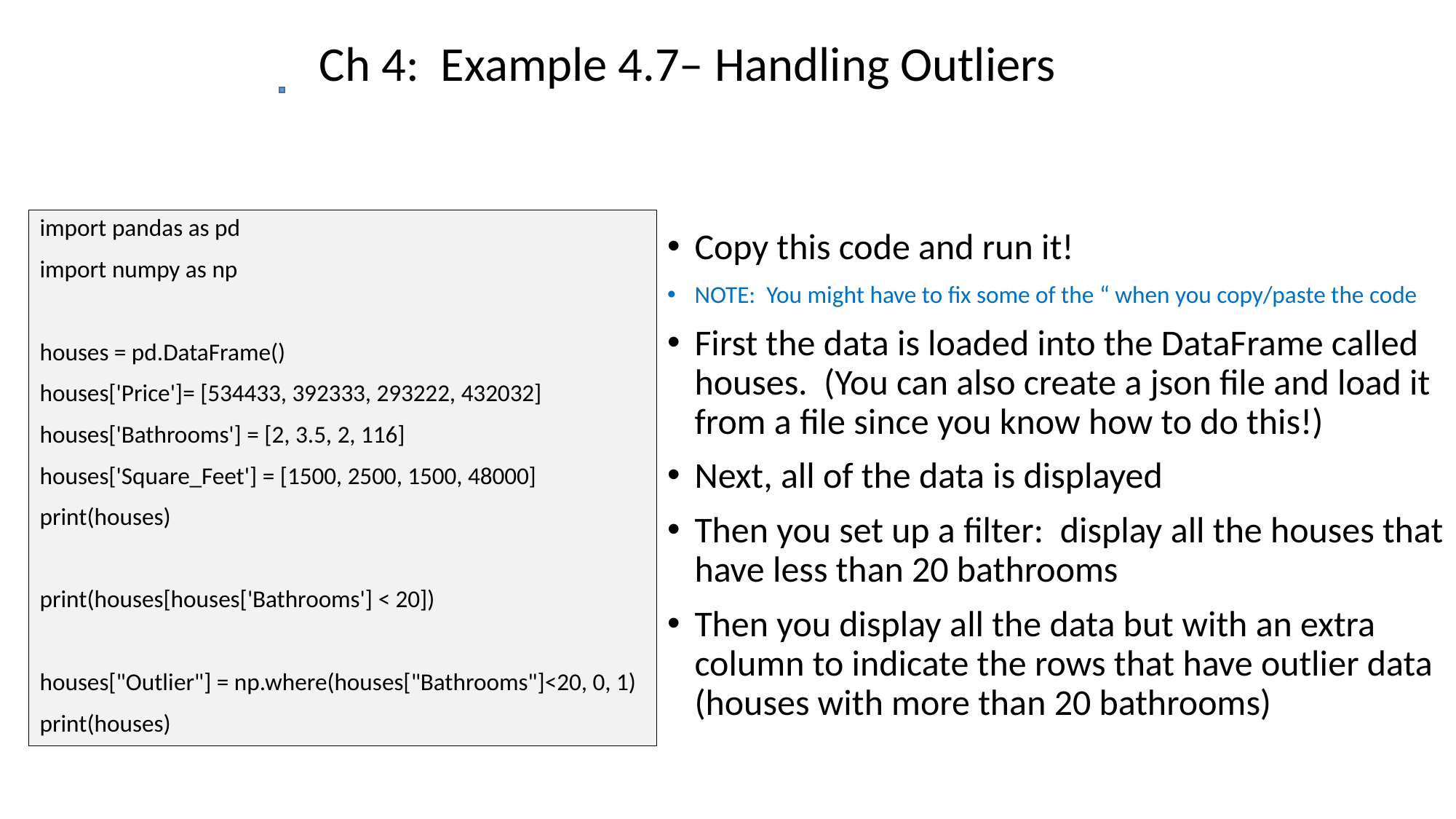

# Ch 4:  Example 4.7– Handling Outliers

import pandas as pd
import numpy as np

houses = pd.DataFrame()
houses['Price']= [534433, 392333, 293222, 432032]
houses['Bathrooms'] = [2, 3.5, 2, 116]
houses['Square_Feet'] = [1500, 2500, 1500, 48000]
print(houses)

print(houses[houses['Bathrooms'] < 20])

houses["Outlier"] = np.where(houses["Bathrooms"]<20, 0, 1)
print(houses)
Copy this code and run it!
NOTE:  You might have to fix some of the “ when you copy/paste the code
First the data is loaded into the DataFrame called houses.  (You can also create a json file and load it from a file since you know how to do this!)
Next, all of the data is displayed
Then you set up a filter:  display all the houses that have less than 20 bathrooms
Then you display all the data but with an extra column to indicate the rows that have outlier data (houses with more than 20 bathrooms)